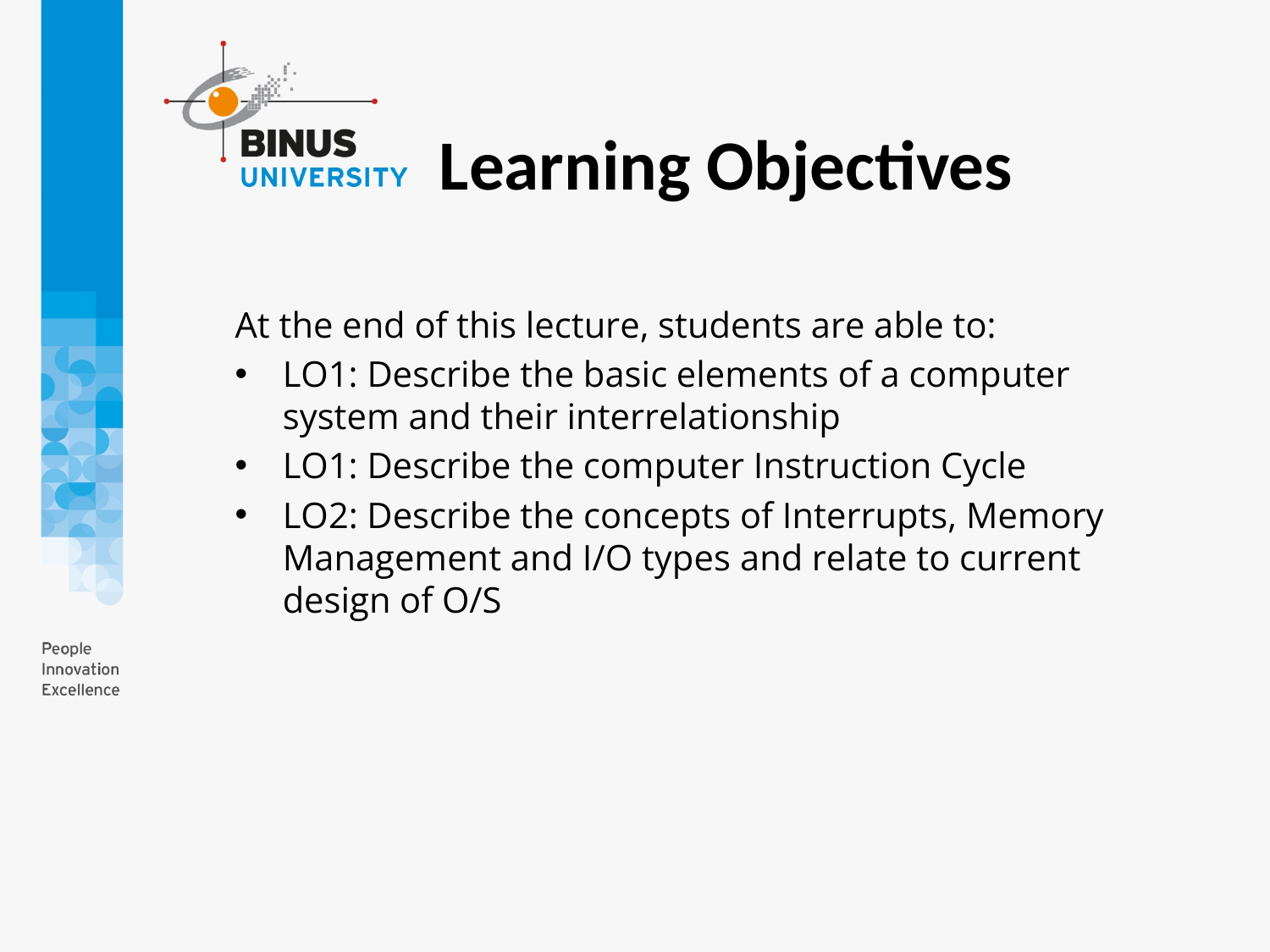

Learning Objectives
At the end of this lecture, students are able to:
LO1: Describe the basic elements of a computer system and their interrelationship
LO1: Describe the computer Instruction Cycle
LO2: Describe the concepts of Interrupts, Memory Management and I/O types and relate to current design of O/S